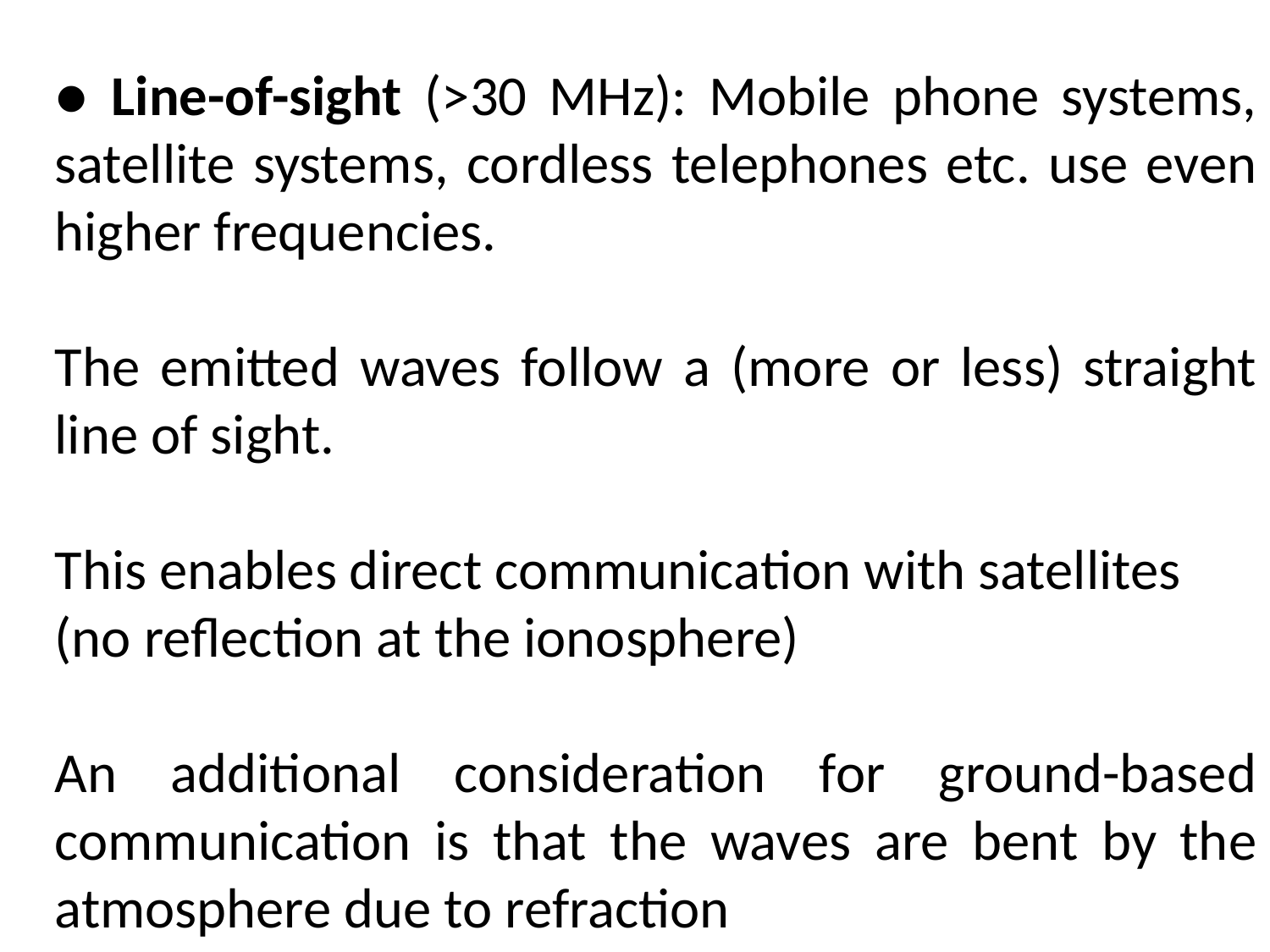

● Line-of-sight (>30 MHz): Mobile phone systems, satellite systems, cordless telephones etc. use even higher frequencies.

The emitted waves follow a (more or less) straight line of sight.

This enables direct communication with satellites
(no reflection at the ionosphere)

An additional consideration for ground-based communication is that the waves are bent by the atmosphere due to refraction